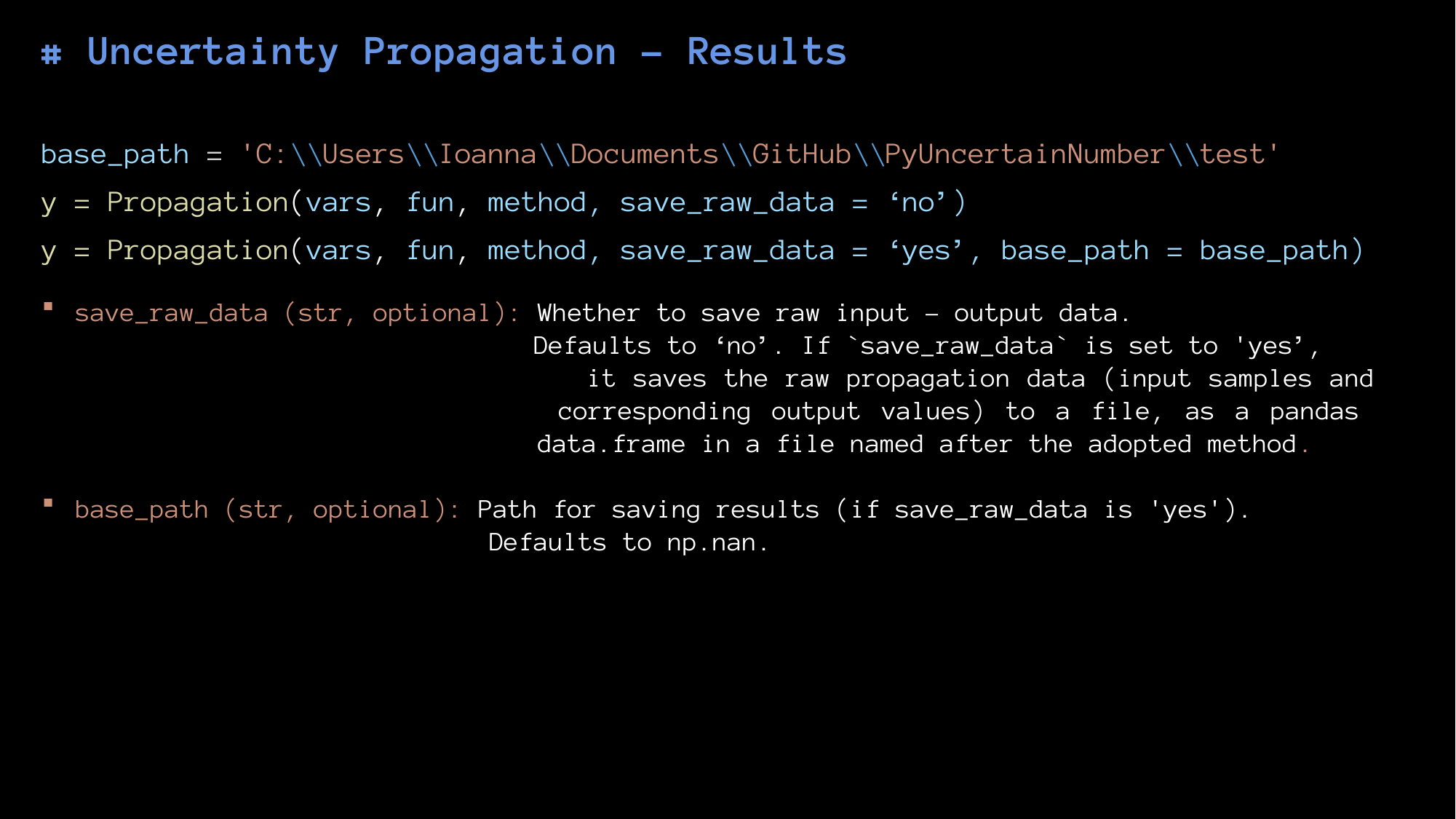

# Uncertainty Propagation – Results

base_path = 'C:\\Users\\Ioanna\\Documents\\GitHub\\PyUncertainNumber\\test'
y = Propagation(vars, fun, method, save_raw_data = ‘no’)
y = Propagation(vars, fun, method, save_raw_data = ‘yes’, base_path = base_path)

save_raw_data (str, optional): Whether to save raw input – output data.
                                 Defaults to ‘no’. If `save_raw_data` is set to 'yes’,
                                 it saves the raw propagation data (input samples and 					    corresponding output values) to a file, as a pandas 					    data.frame in a file named after the adopted method.

base_path (str, optional): Path for saving results (if save_raw_data is 'yes').
                              Defaults to np.nan.